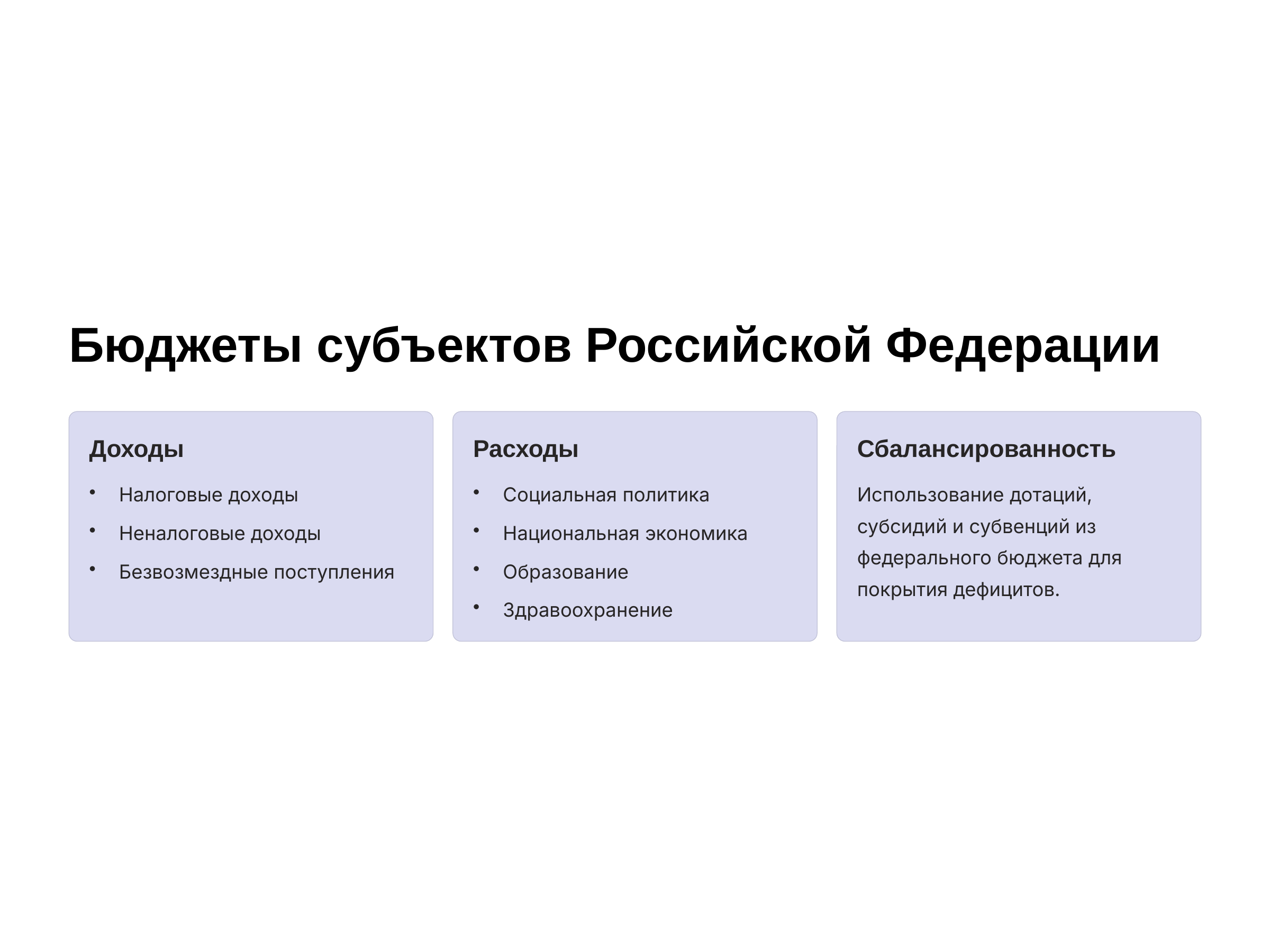

Бюджеты субъектов Российской Федерации

Доходы
Расходы
Сбалансированность
Налоговые доходы
Социальная политика
Использование дотаций, субсидий и субвенций из федерального бюджета для покрытия дефицитов.
Неналоговые доходы
Национальная экономика
Безвозмездные поступления
Образование
Здравоохранение